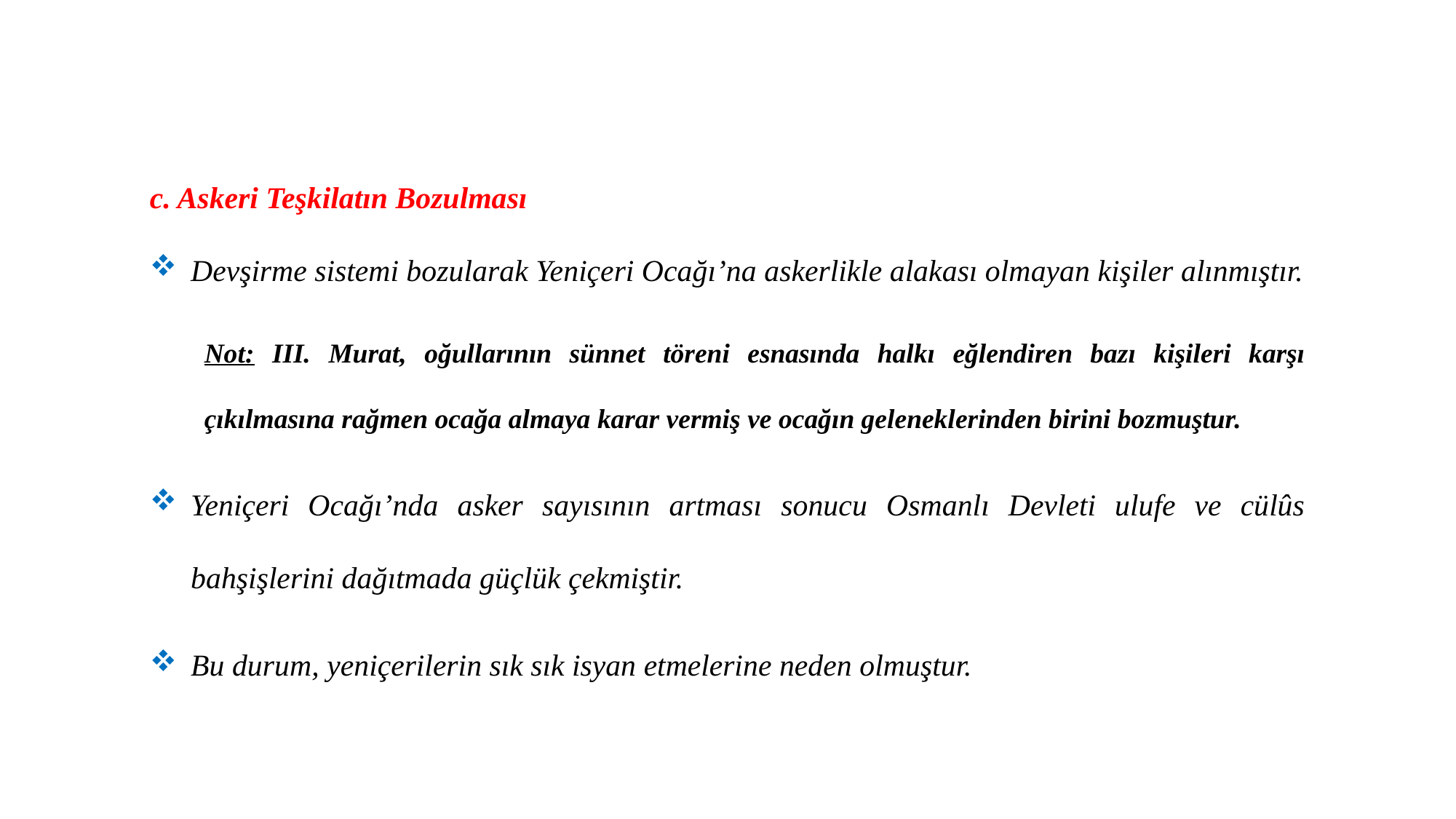

c. Askeri Teşkilatın Bozulması
Devşirme sistemi bozularak Yeniçeri Ocağı’na askerlikle alakası olmayan kişiler alınmıştır.
Not: III. Murat, oğullarının sünnet töreni esnasında halkı eğlendiren bazı kişileri karşı çıkılmasına rağmen ocağa almaya karar vermiş ve ocağın geleneklerinden birini bozmuştur.
Yeniçeri Ocağı’nda asker sayısının artması sonucu Osmanlı Devleti ulufe ve cülûs bahşişlerini dağıtmada güçlük çekmiştir.
Bu durum, yeniçerilerin sık sık isyan etmelerine neden olmuştur.